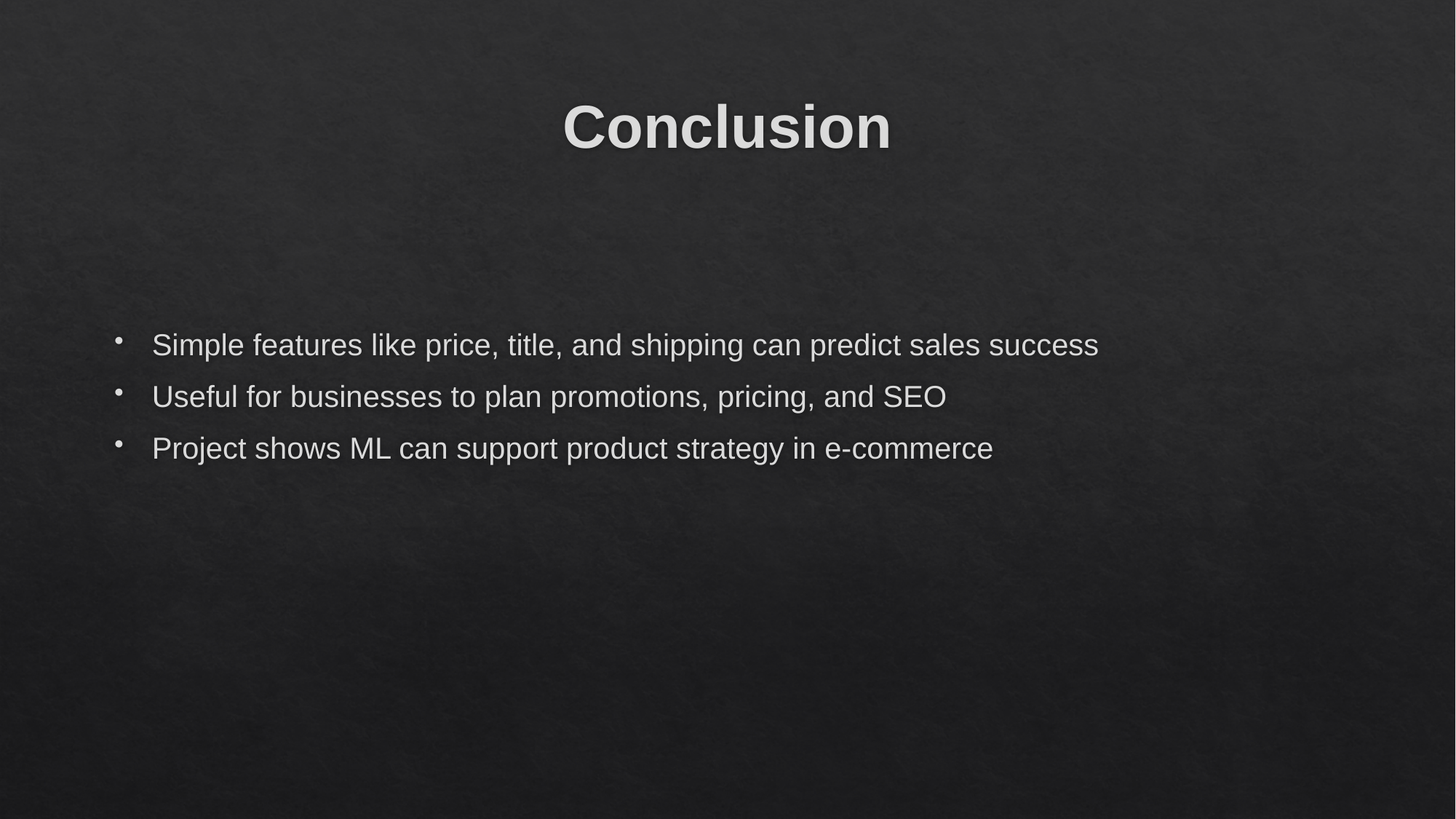

# Conclusion
Simple features like price, title, and shipping can predict sales success
Useful for businesses to plan promotions, pricing, and SEO
Project shows ML can support product strategy in e-commerce